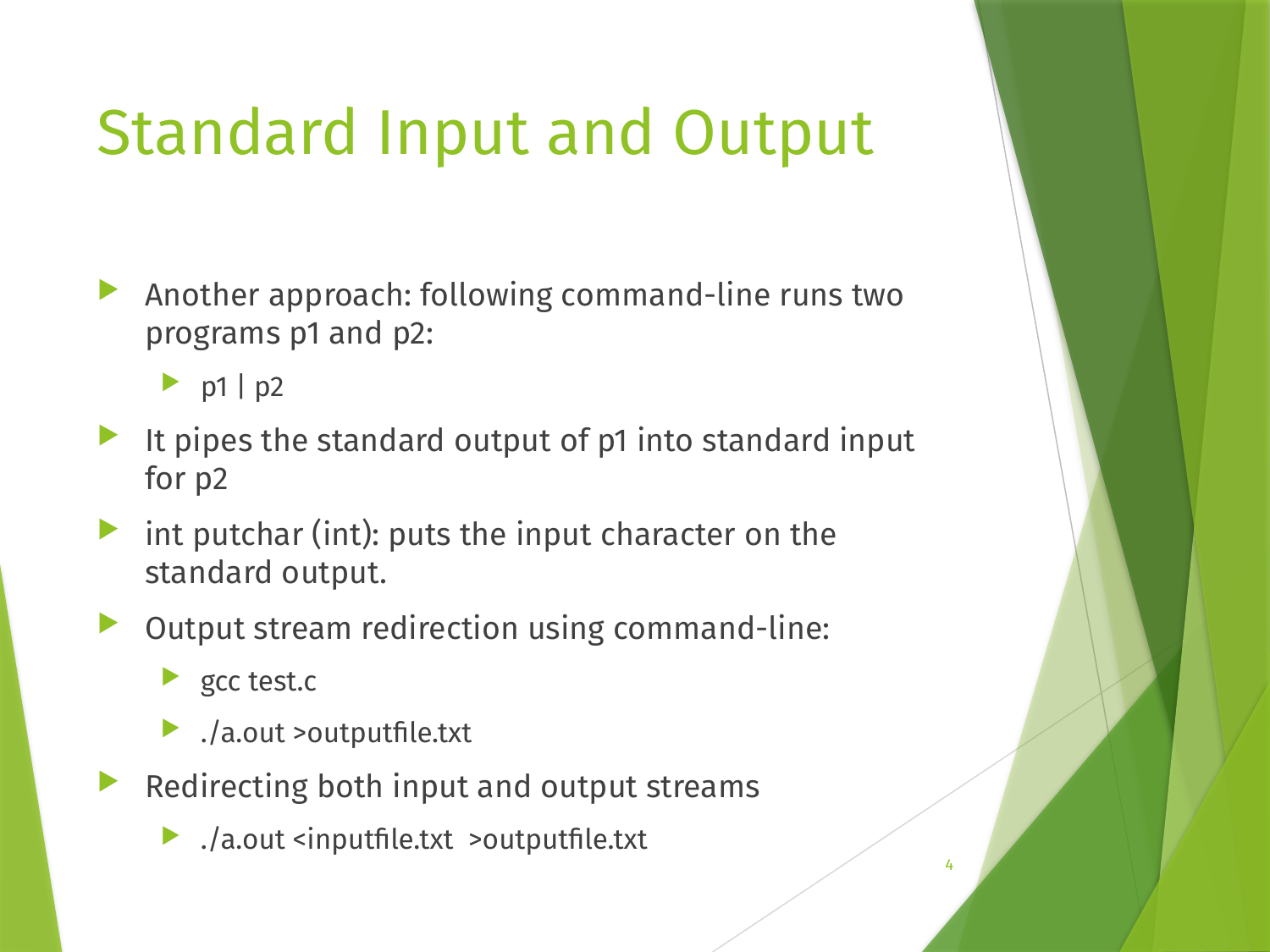

# Standard Input and Output
Another approach: following command-line runs two programs p1 and p2:
p1 | p2
It pipes the standard output of p1 into standard input for p2
int putchar (int): puts the input character on the standard output.
Output stream redirection using command-line:
gcc test.c
./a.out >outputfile.txt
Redirecting both input and output streams
./a.out <inputfile.txt  >outputfile.txt
4